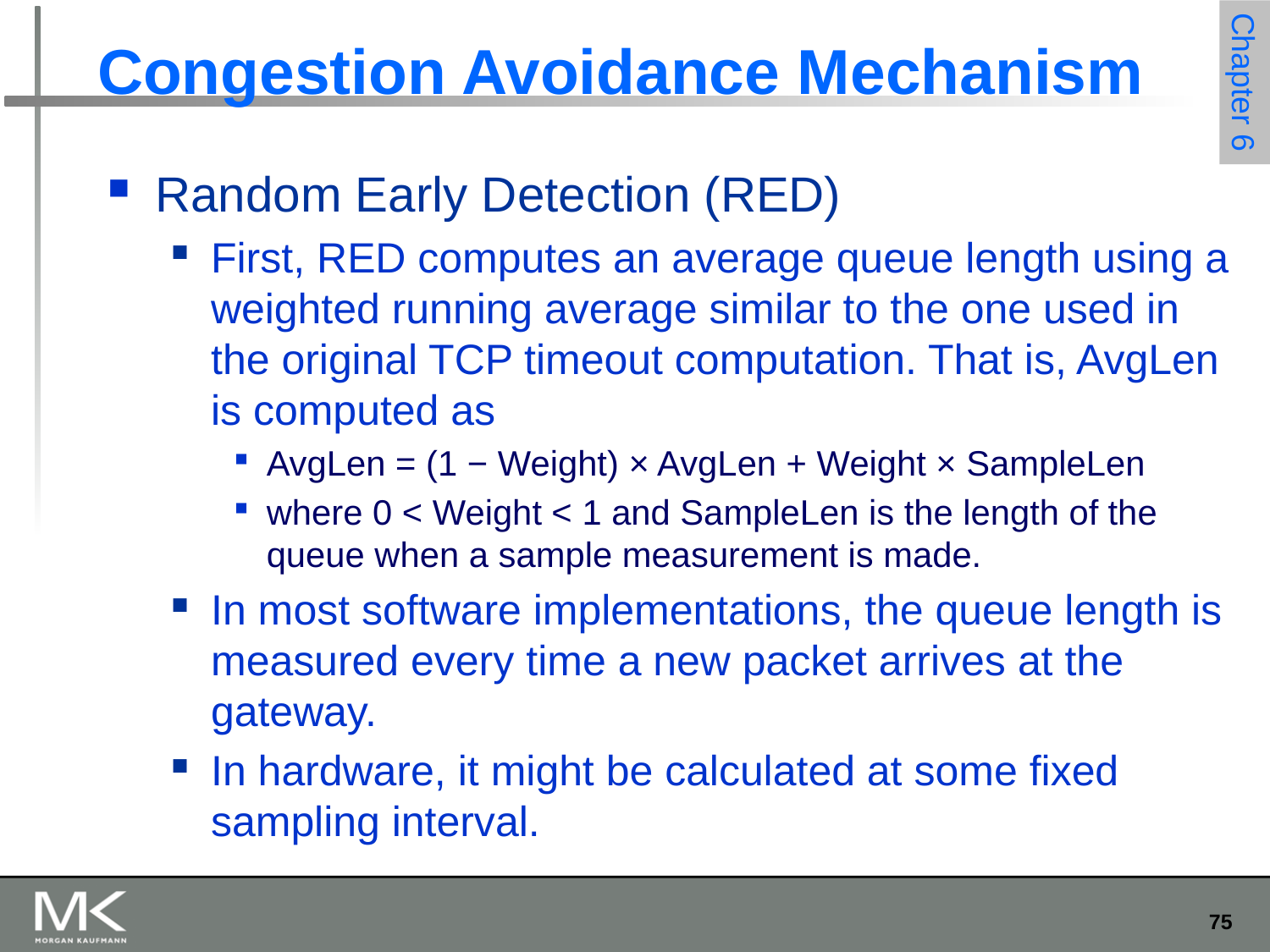

# Congestion Avoidance Mechanism
Random Early Detection (RED)
First, RED computes an average queue length using a weighted running average similar to the one used in the original TCP timeout computation. That is, AvgLen is computed as
AvgLen = (1 − Weight) × AvgLen + Weight × SampleLen
where 0 < Weight < 1 and SampleLen is the length of the queue when a sample measurement is made.
In most software implementations, the queue length is measured every time a new packet arrives at the gateway.
In hardware, it might be calculated at some fixed sampling interval.